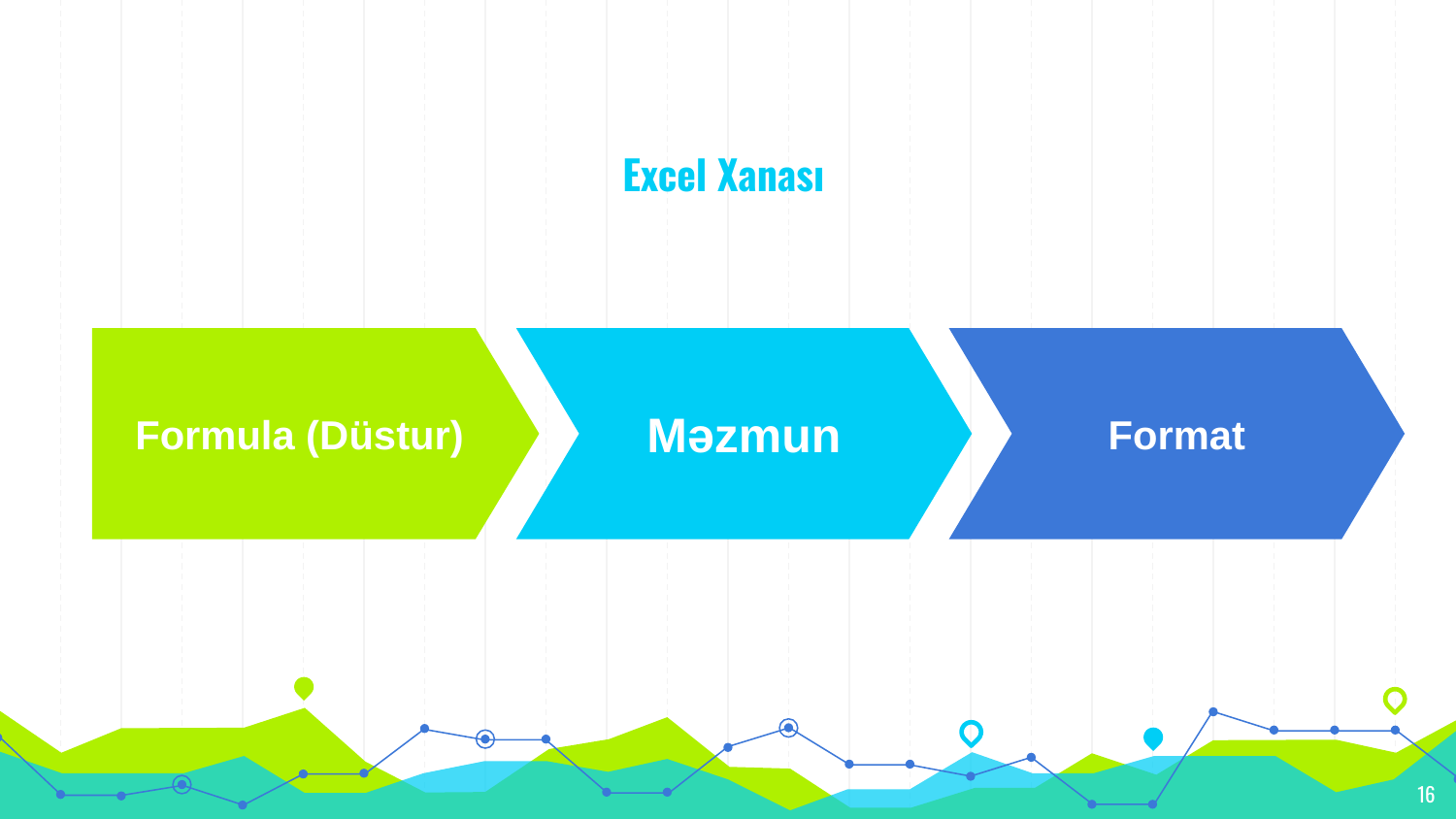

# Excel Xanası
Formula (Düstur)
Məzmun
Format
16